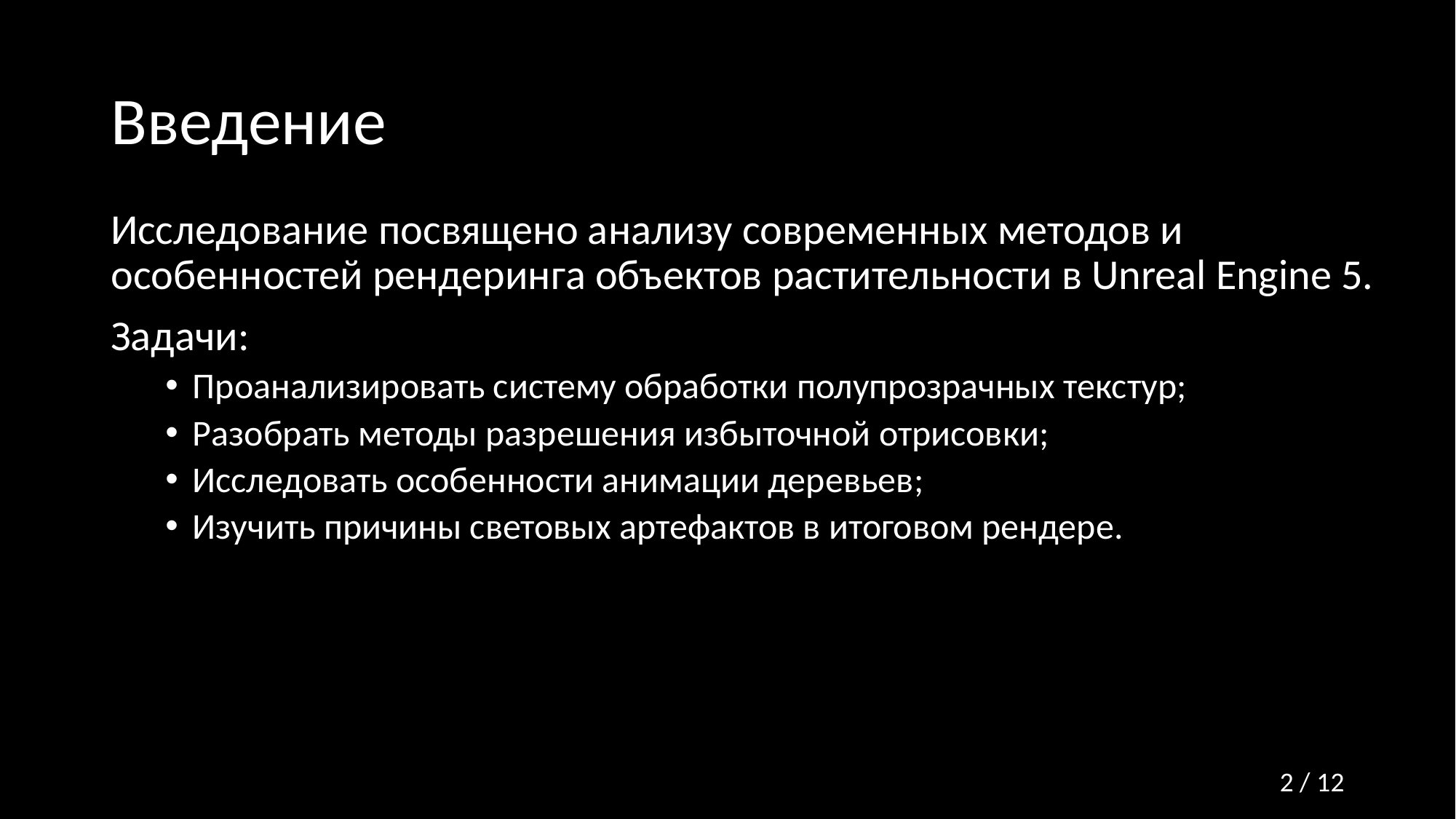

# Введение
Исследование посвящено анализу современных методов и особенностей рендеринга объектов растительности в Unreal Engine 5.
Задачи:
Проанализировать систему обработки полупрозрачных текстур;
Разобрать методы разрешения избыточной отрисовки;
Исследовать особенности анимации деревьев;
Изучить причины световых артефактов в итоговом рендере.

2 / 12